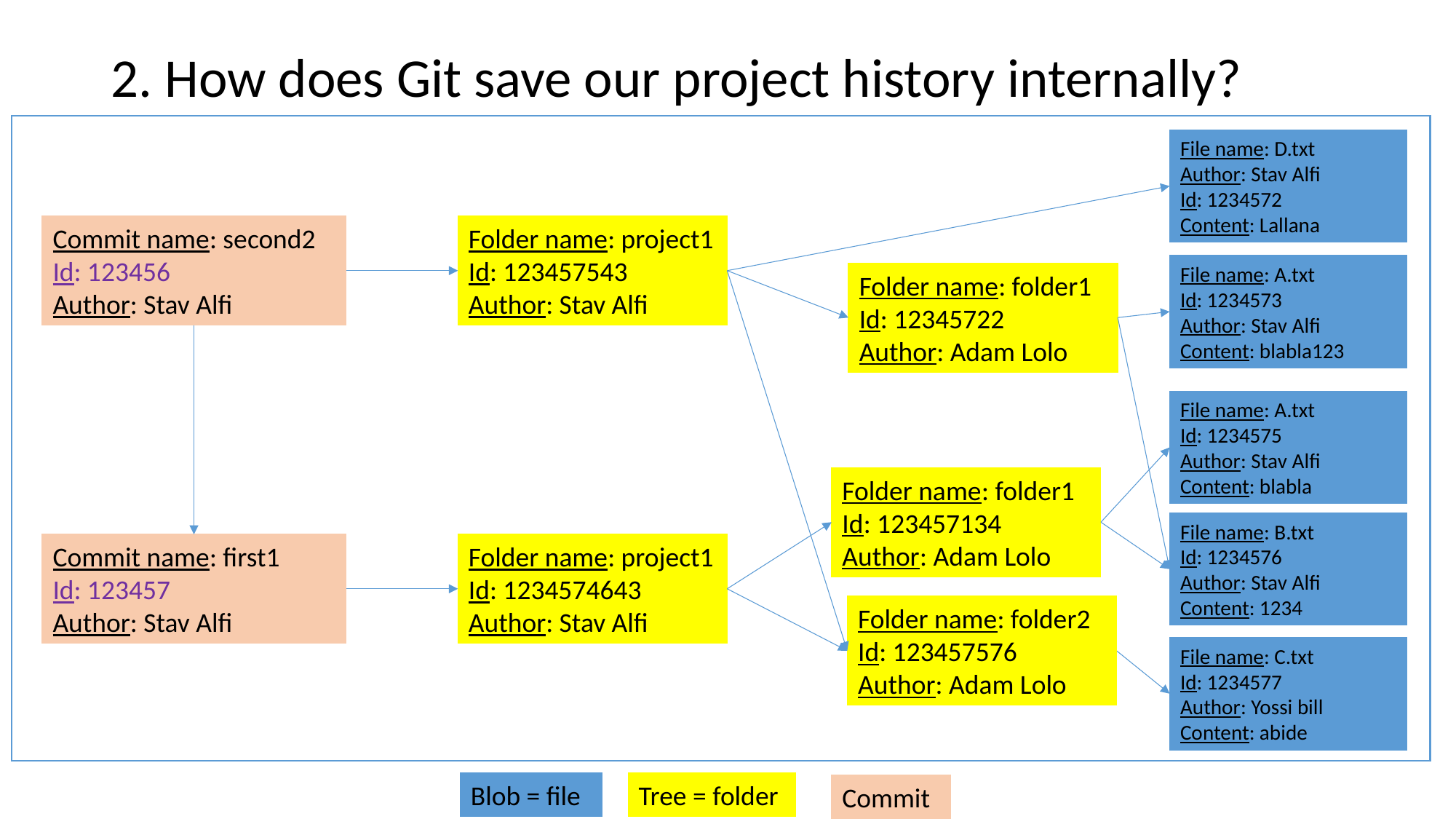

# 2. How does Git save our project history internally?

File name: D.txt
Author: Stav Alfi
Id: 1234572
Content: Lallana
Commit name: second2
Id: 123456
Author: Stav Alfi
Folder name: project1
Id: 123457543
Author: Stav Alfi
File name: A.txt
Id: 1234573
Author: Stav Alfi
Content: blabla123
Folder name: folder1
Id: 12345722
Author: Adam Lolo
File name: A.txt
Id: 1234575
Author: Stav Alfi
Content: blabla
Folder name: folder1
Id: 123457134
Author: Adam Lolo
File name: B.txt
Id: 1234576
Author: Stav Alfi
Content: 1234
Folder name: project1
Id: 1234574643
Author: Stav Alfi
Commit name: first1
Id: 123457
Author: Stav Alfi
Folder name: folder2
Id: 123457576
Author: Adam Lolo
File name: C.txt
Id: 1234577
Author: Yossi bill
Content: abide
Blob = file
Tree = folder
Commit